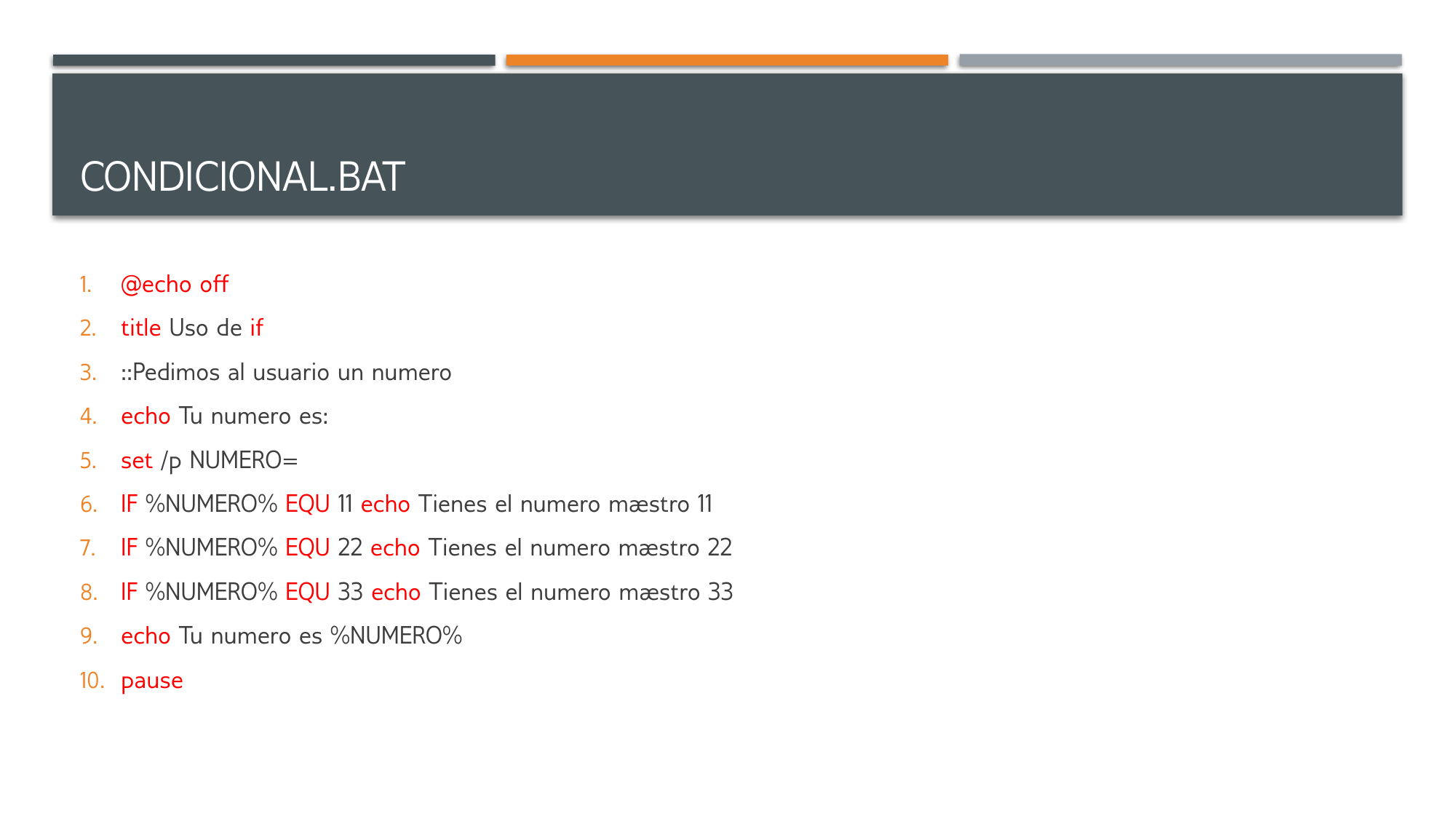

# condicional.bat
@echo off
title Uso de if
::Pedimos al usuario un numero
echo Tu numero es:
set /p NUMERO=
IF %NUMERO% EQU 11 echo Tienes el numero maestro 11
IF %NUMERO% EQU 22 echo Tienes el numero maestro 22
IF %NUMERO% EQU 33 echo Tienes el numero maestro 33
echo Tu numero es %NUMERO%
pause